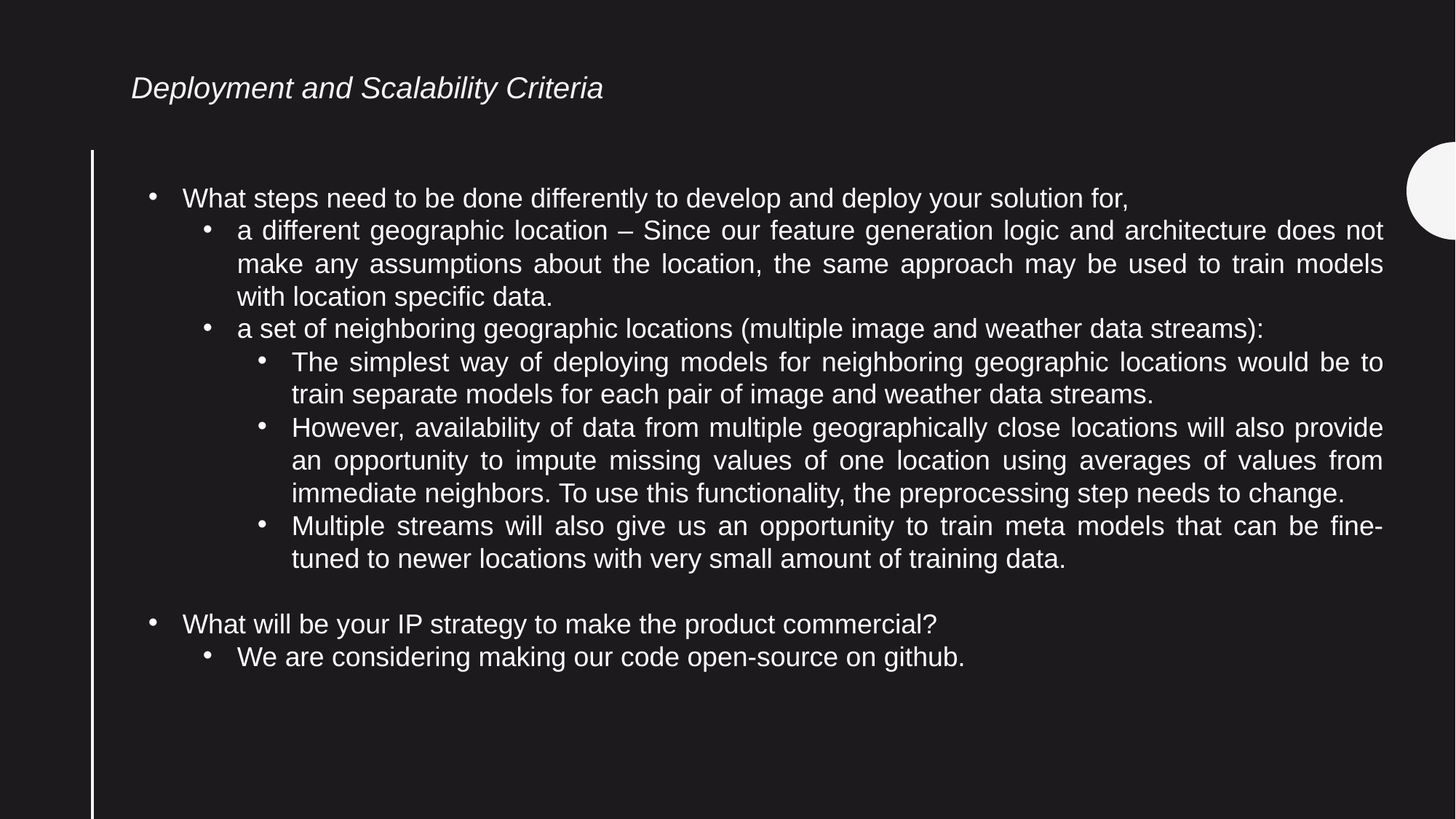

Deployment and Scalability Criteria

What steps need to be done differently to develop and deploy your solution for,
a different geographic location – Since our feature generation logic and architecture does not make any assumptions about the location, the same approach may be used to train models with location specific data.
a set of neighboring geographic locations (multiple image and weather data streams):
The simplest way of deploying models for neighboring geographic locations would be to train separate models for each pair of image and weather data streams.
However, availability of data from multiple geographically close locations will also provide an opportunity to impute missing values of one location using averages of values from immediate neighbors. To use this functionality, the preprocessing step needs to change.
Multiple streams will also give us an opportunity to train meta models that can be fine-tuned to newer locations with very small amount of training data.

What will be your IP strategy to make the product commercial?
We are considering making our code open-source on github.